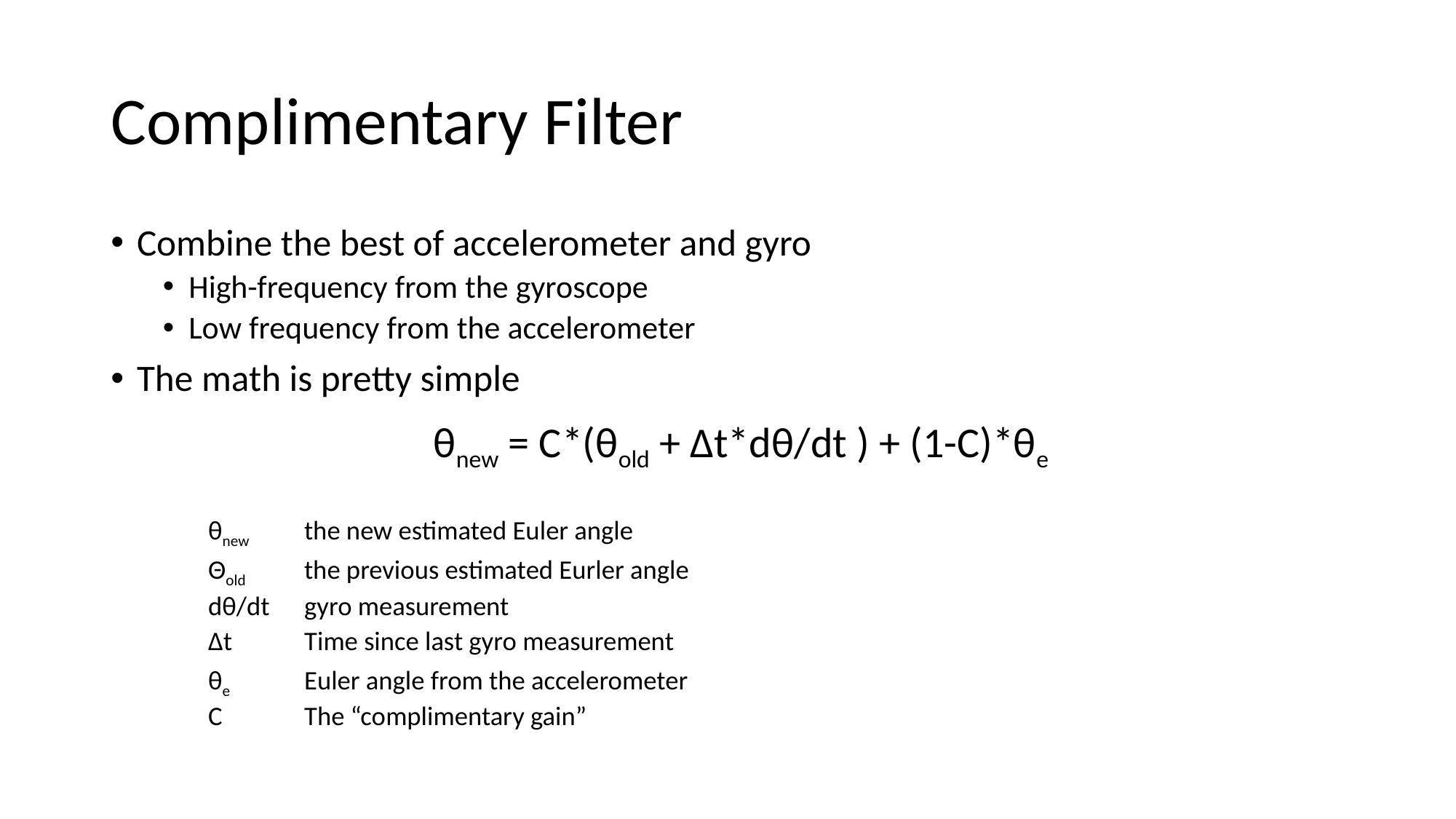

# Complimentary Filter
Combine the best of accelerometer and gyro
High-frequency from the gyroscope
Low frequency from the accelerometer
The math is pretty simple

θnew 		the new estimated Euler angle
Θold 		the previous estimated Eurler angle
dθ/dt 	gyro measurement
Δt 		Time since last gyro measurement
θe 		Euler angle from the accelerometer
C		The “complimentary gain”

θnew = C*(θold + Δt*dθ/dt ) + (1-C)*θe